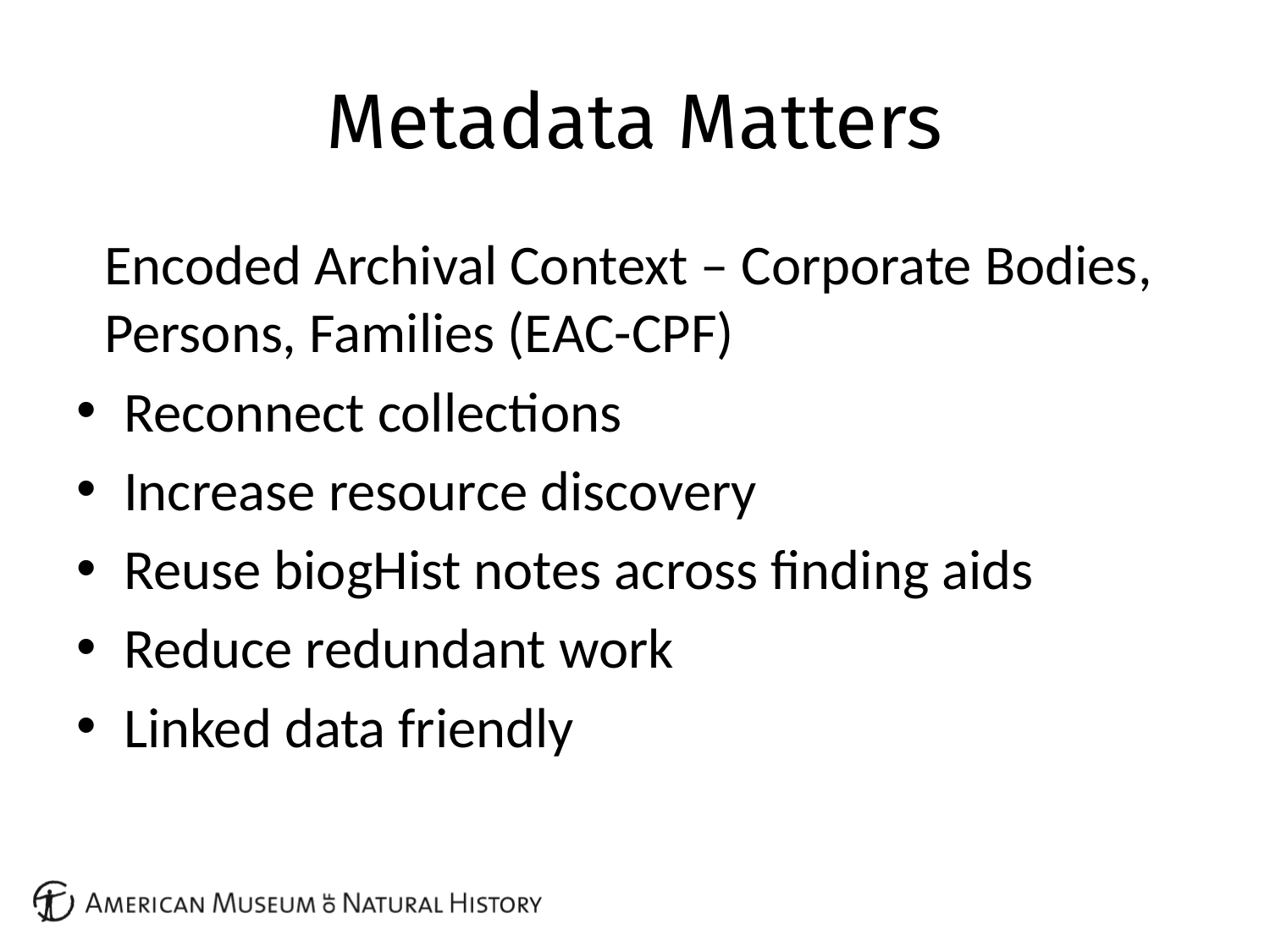

# Metadata Matters
Encoded Archival Context – Corporate Bodies, Persons, Families (EAC-CPF)
Reconnect collections
Increase resource discovery
Reuse biogHist notes across finding aids
Reduce redundant work
Linked data friendly